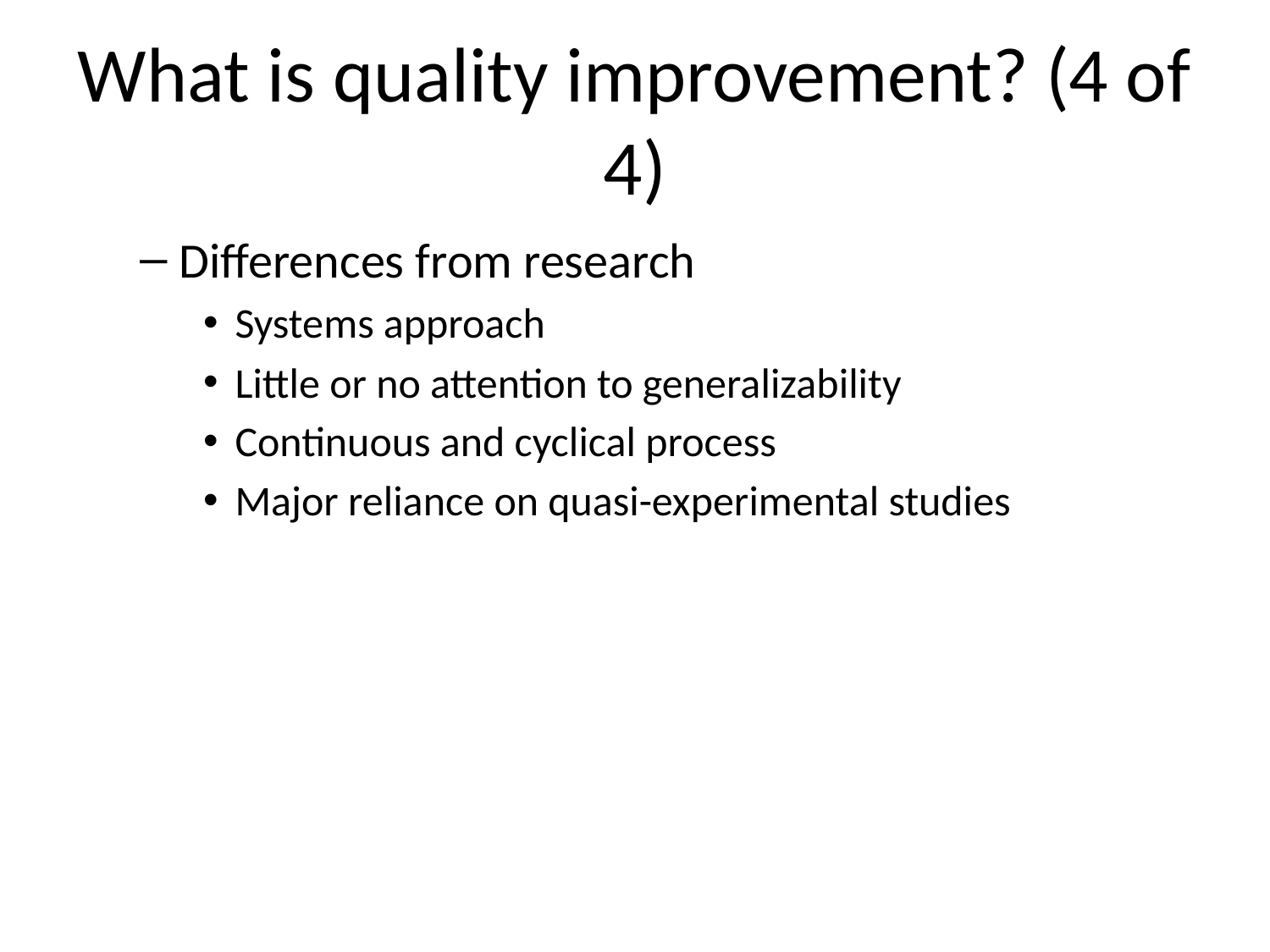

# What is quality improvement? (4 of 4)
Differences from research
Systems approach
Little or no attention to generalizability
Continuous and cyclical process
Major reliance on quasi-experimental studies